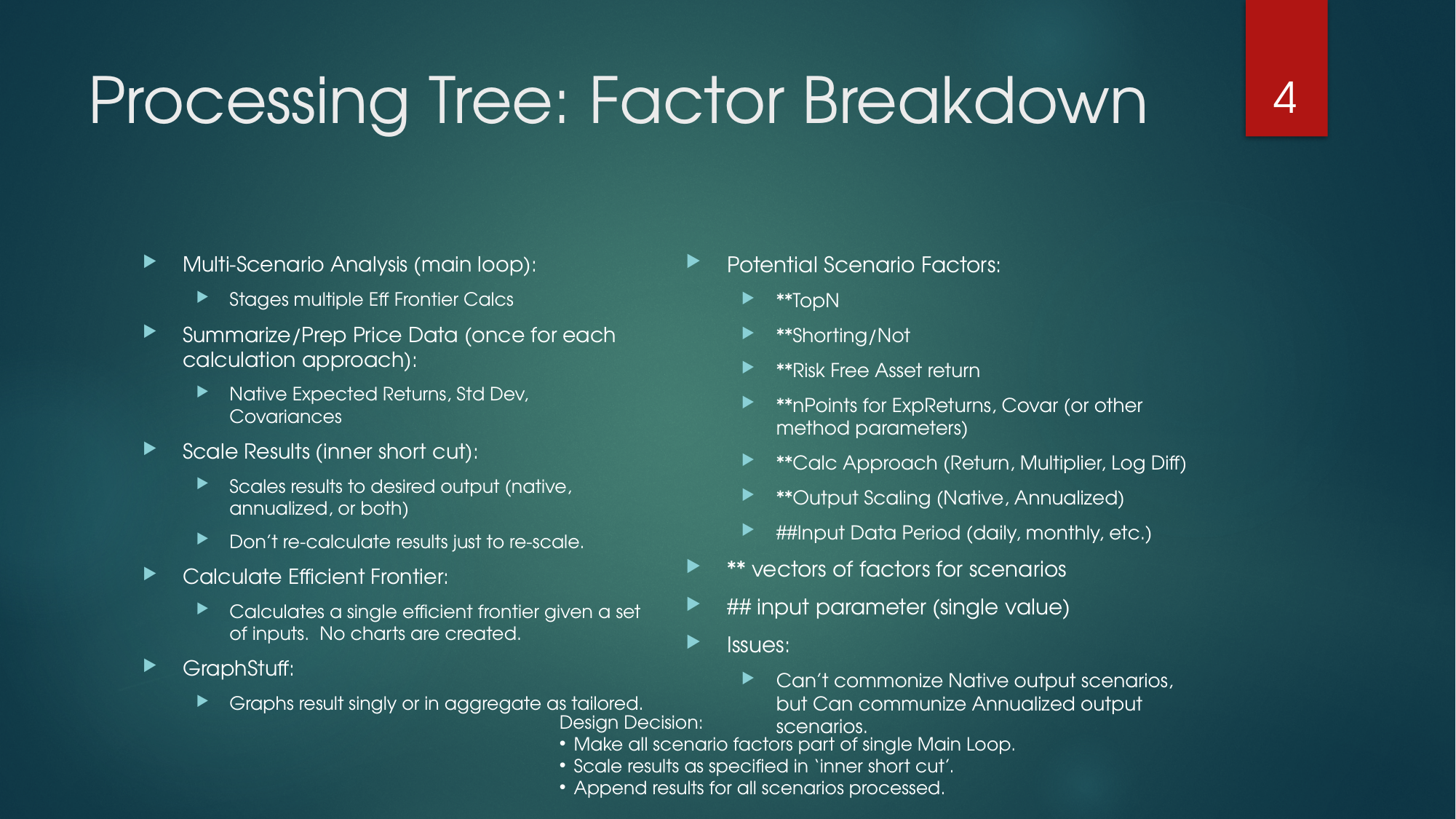

4
# Processing Tree: Factor Breakdown
Potential Scenario Factors:
**TopN
**Shorting/Not
**Risk Free Asset return
**nPoints for ExpReturns, Covar (or other method parameters)
**Calc Approach (Return, Multiplier, Log Diff)
**Output Scaling (Native, Annualized)
##Input Data Period (daily, monthly, etc.)
** vectors of factors for scenarios
## input parameter (single value)
Issues:
Can’t commonize Native output scenarios, but Can communize Annualized output scenarios.
Multi-Scenario Analysis (main loop):
Stages multiple Eff Frontier Calcs
Summarize/Prep Price Data (once for each calculation approach):
Native Expected Returns, Std Dev, Covariances
Scale Results (inner short cut):
Scales results to desired output (native, annualized, or both)
Don’t re-calculate results just to re-scale.
Calculate Efficient Frontier:
Calculates a single efficient frontier given a set of inputs.  No charts are created.
GraphStuff:
Graphs result singly or in aggregate as tailored.

Design Decision:
Make all scenario factors part of single Main Loop.
Scale results as specified in ‘inner short cut’.
Append results for all scenarios processed.